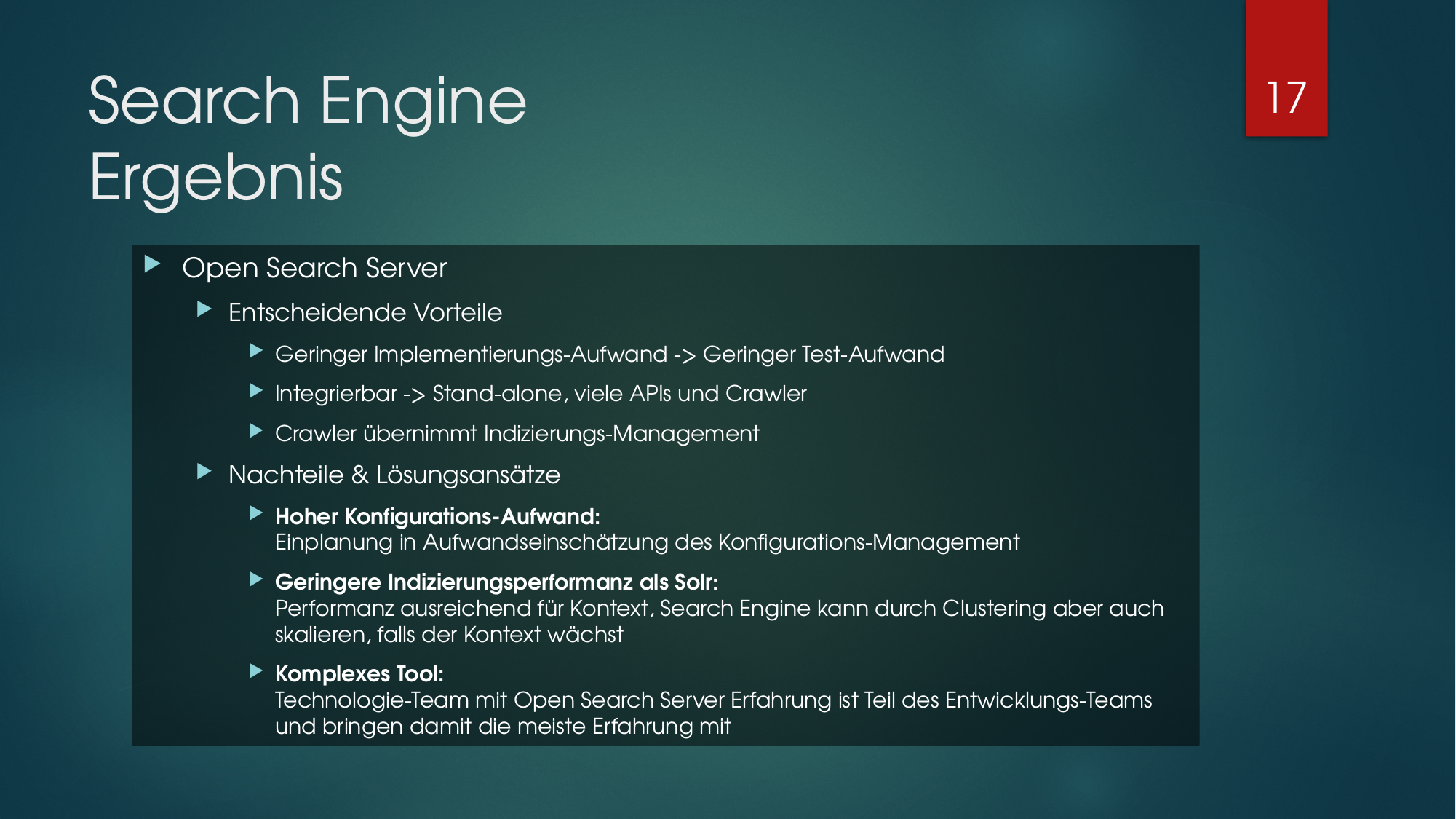

17
# Search Engine Ergebnis
Open Search Server
Entscheidende Vorteile
Geringer Implementierungs-Aufwand -> Geringer Test-Aufwand
Integrierbar -> Stand-alone, viele APIs und Crawler
Crawler übernimmt Indizierungs-Management
Nachteile & Lösungsansätze
Hoher Konfigurations-Aufwand:
Einplanung in Aufwandseinschätzung des Konfigurations-Management
Geringere Indizierungsperformanz als Solr:
Performanz ausreichend für Kontext, Search Engine kann durch Clustering aber auch skalieren, falls der Kontext wächst
Komplexes Tool:
Technologie-Team mit Open Search Server Erfahrung ist Teil des Entwicklungs-Teams und bringen damit die meiste Erfahrung mit